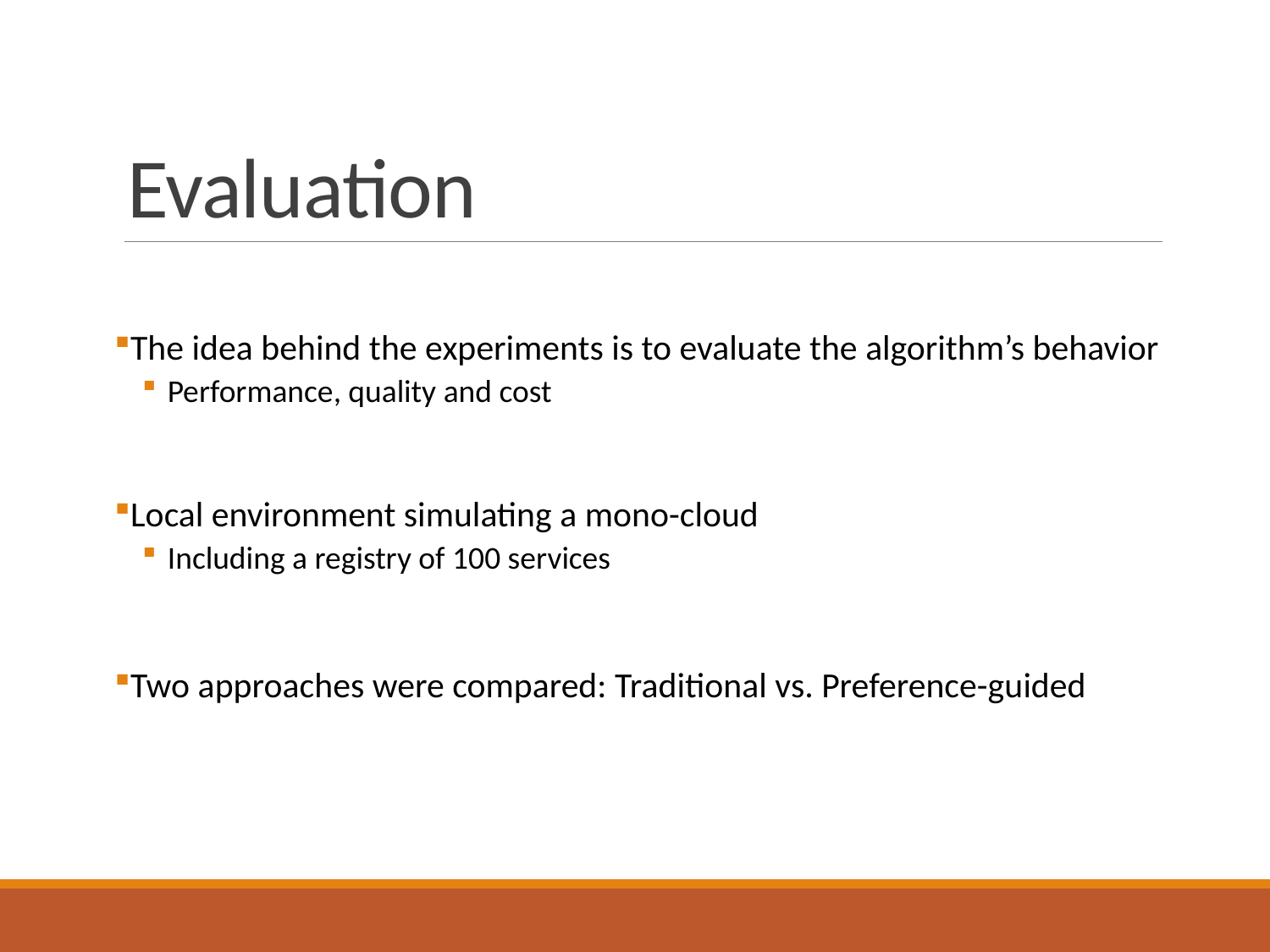

# Evaluation

The idea behind the experiments is to evaluate the algorithm’s behavior
Performance, quality and cost

Local environment simulating a mono-cloud
Including a registry of 100 services

Two approaches were compared: Traditional vs. Preference-guided